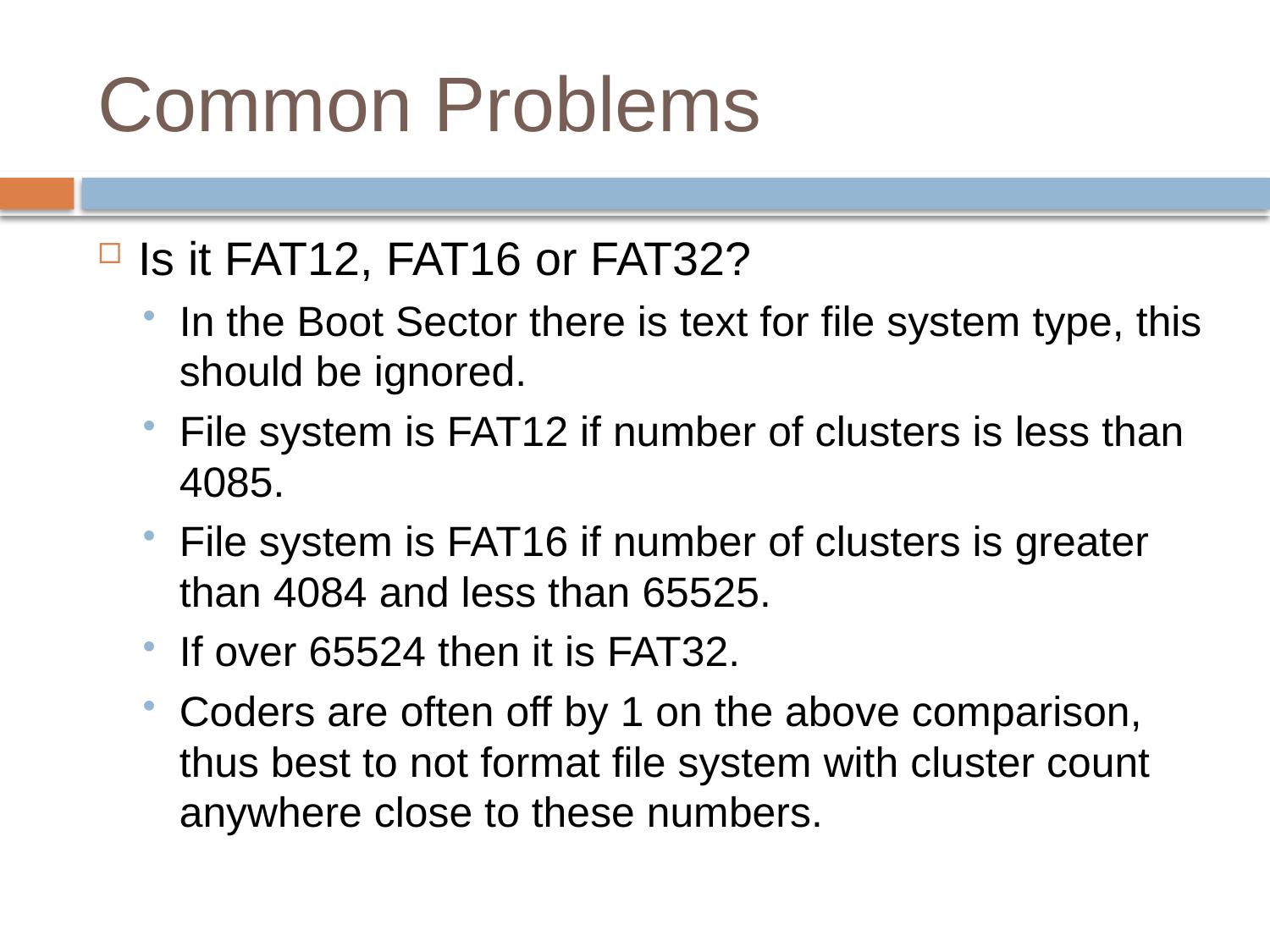

# Common Problems
Is it FAT12, FAT16 or FAT32?
In the Boot Sector there is text for file system type, this should be ignored.
File system is FAT12 if number of clusters is less than 4085.
File system is FAT16 if number of clusters is greater than 4084 and less than 65525.
If over 65524 then it is FAT32.
Coders are often off by 1 on the above comparison, thus best to not format file system with cluster count anywhere close to these numbers.